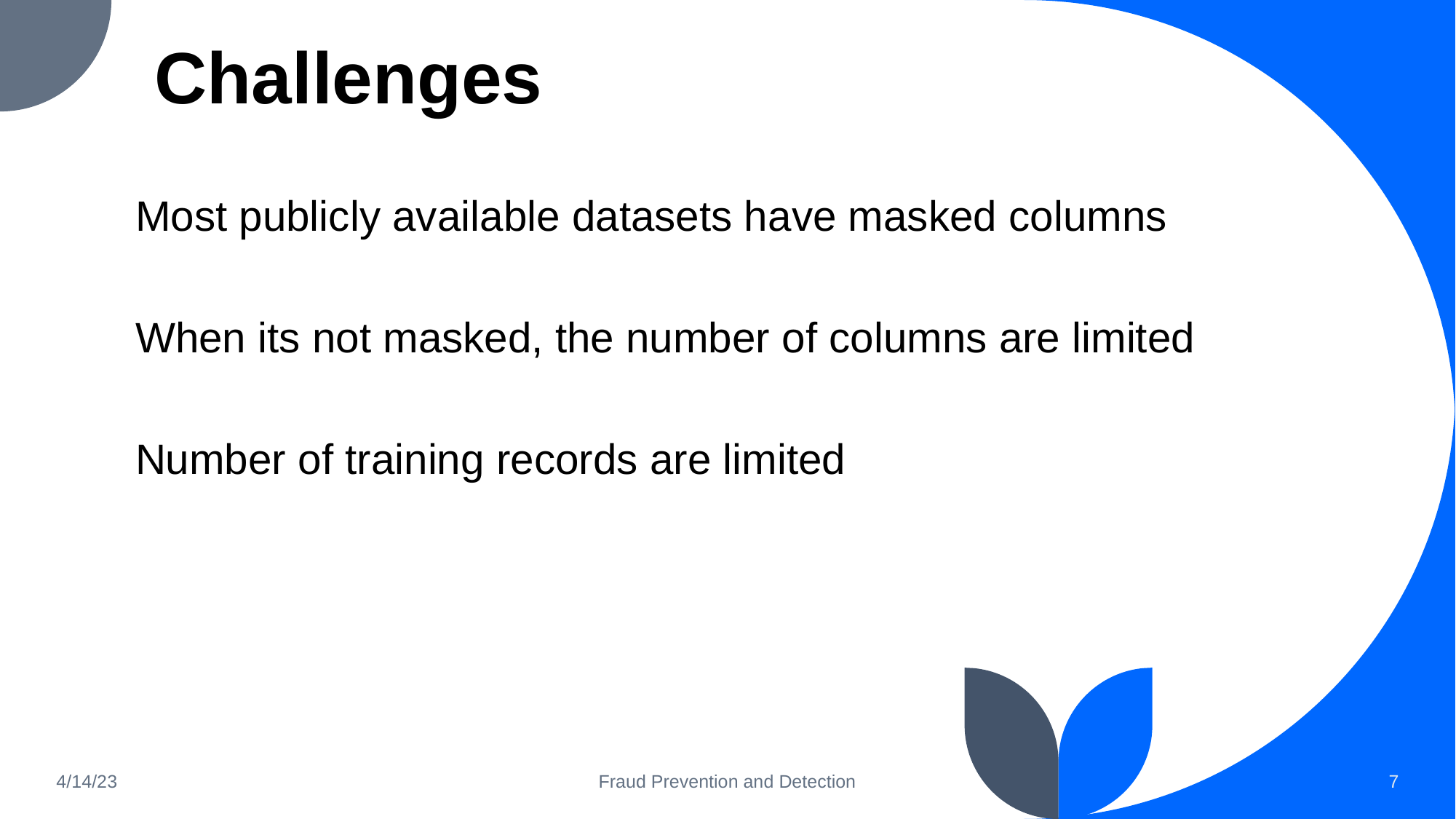

# Challenges
Most publicly available datasets have masked columns

When its not masked, the number of columns are limited

Number of training records are limited
4/14/23
Fraud Prevention and Detection
7